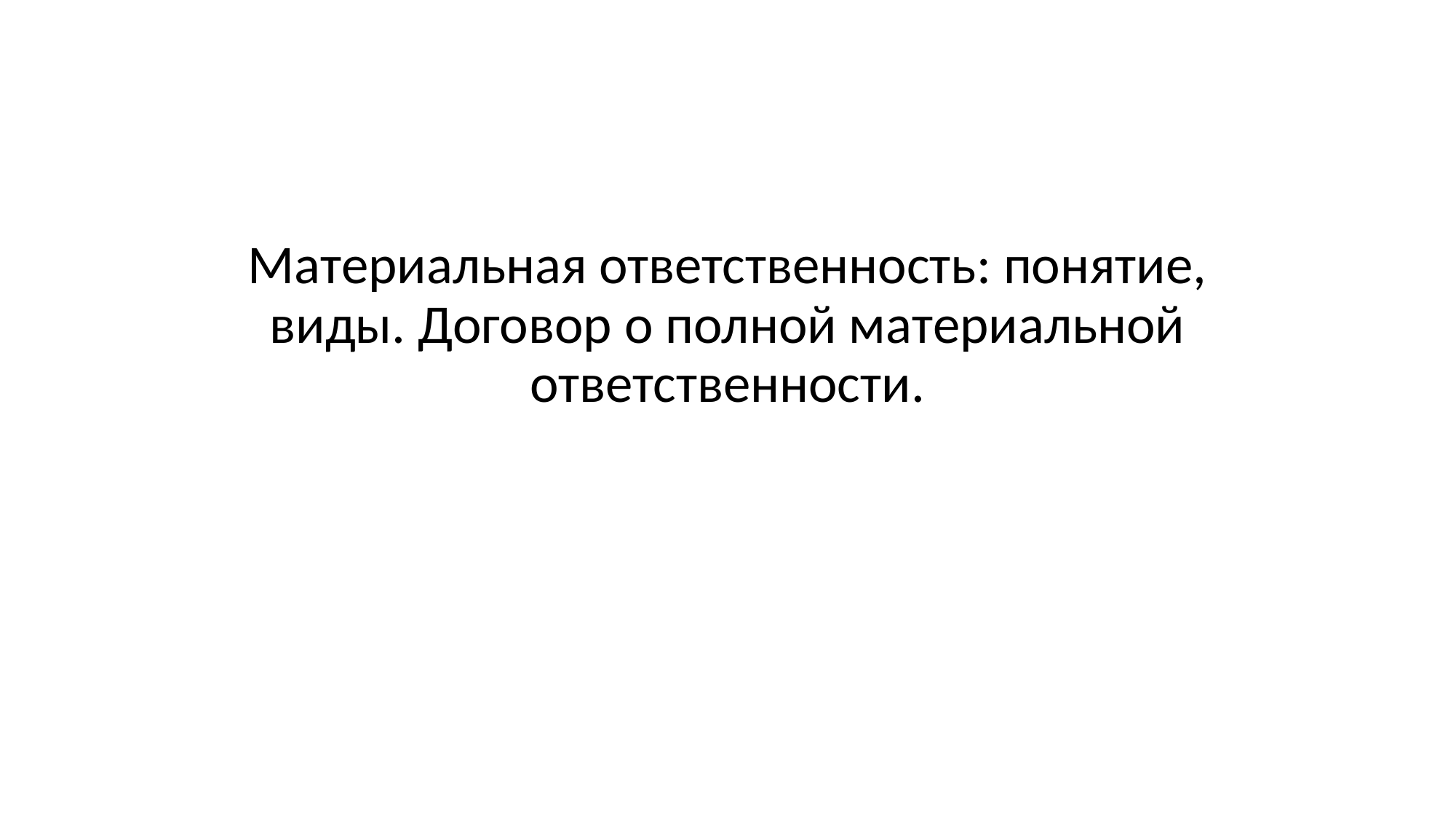

# Материальная ответственность: понятие, виды. Договор о полной материальной ответственности.